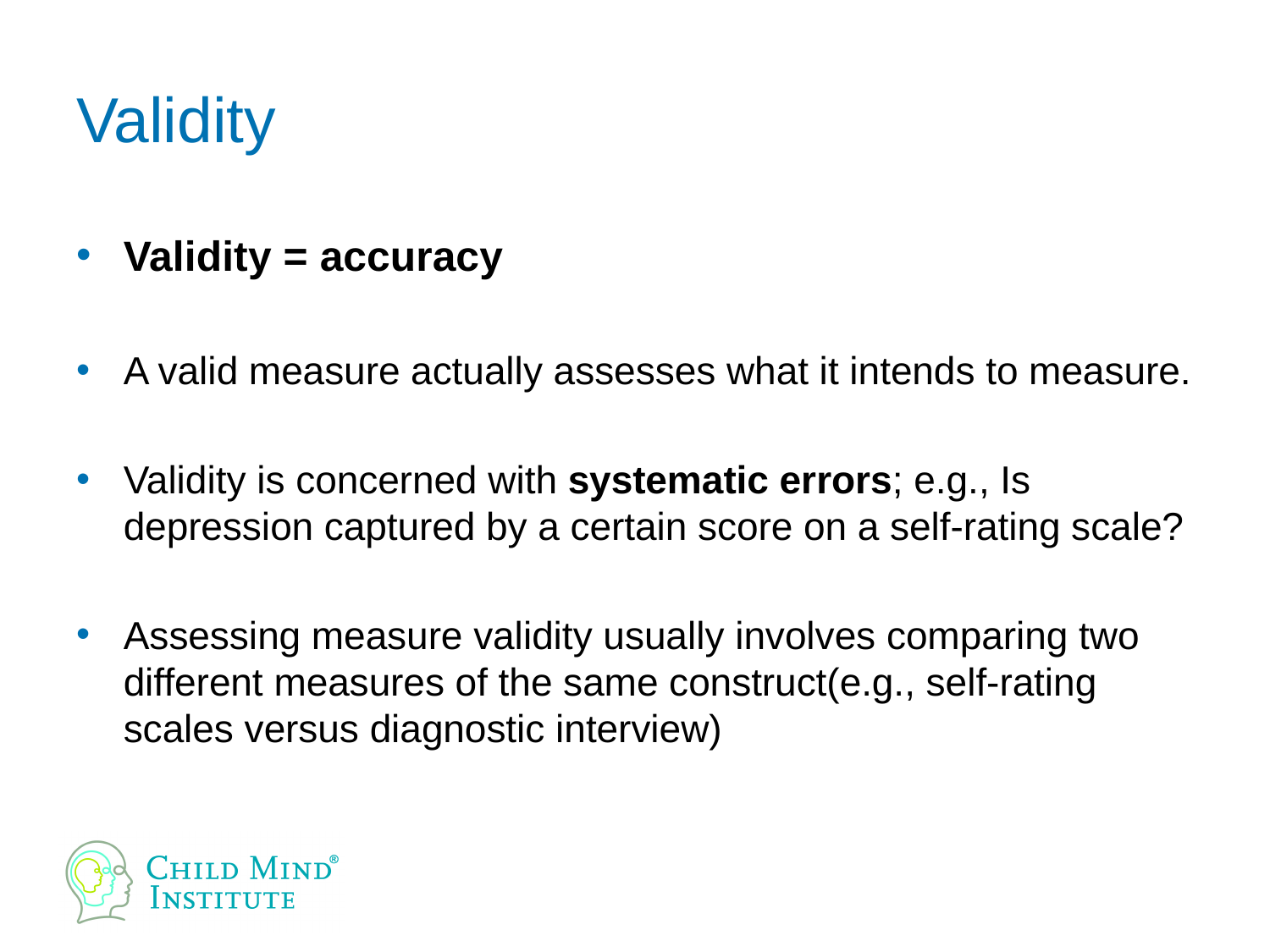

# Validity
Validity = accuracy

A valid measure actually assesses what it intends to measure.

Validity is concerned with systematic errors; e.g., Is depression captured by a certain score on a self-rating scale?

Assessing measure validity usually involves comparing two different measures of the same construct(e.g., self-rating scales versus diagnostic interview)